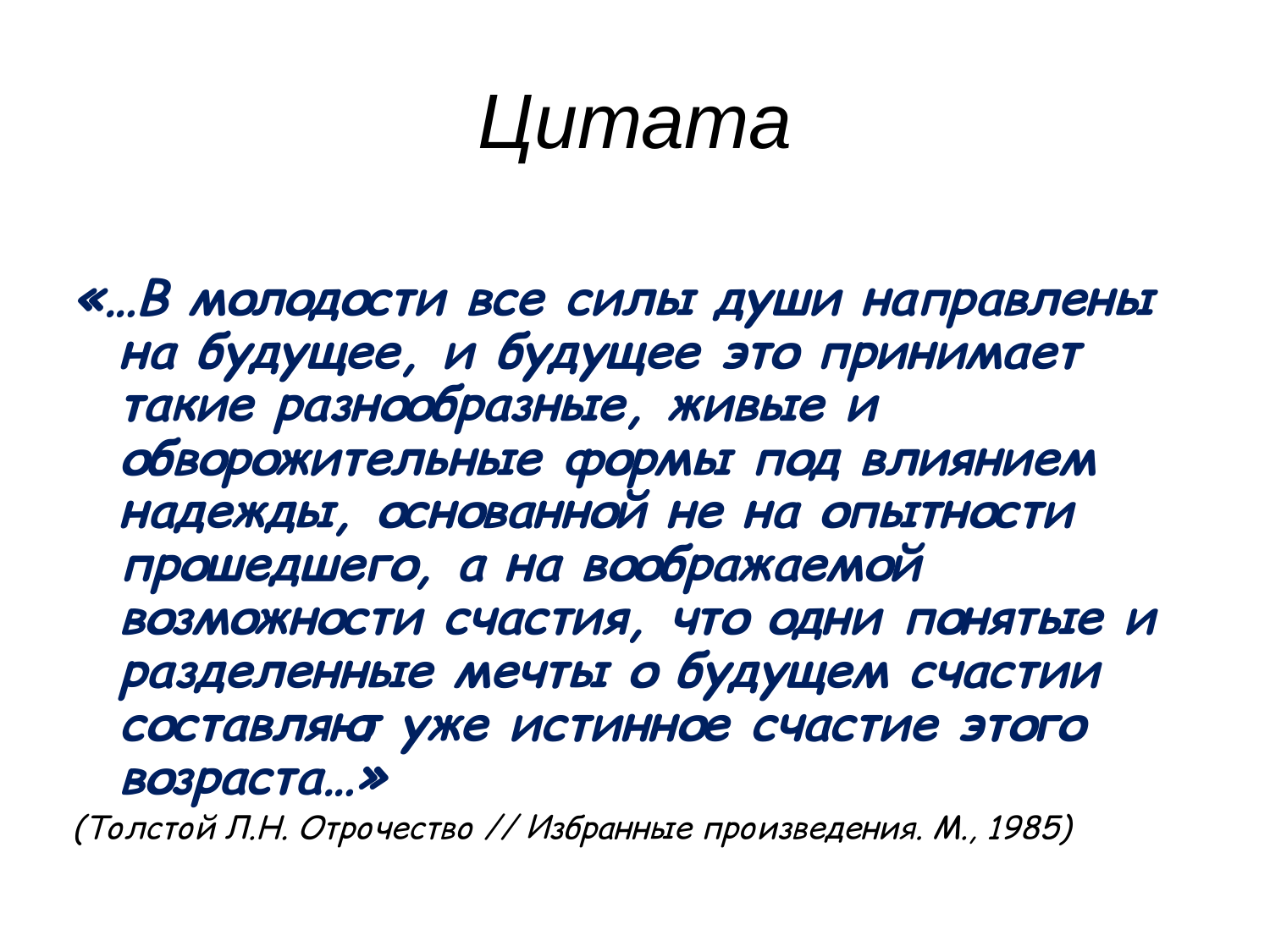

Цитата

«…В молодости все силы души направлены на будущее, и будущее это принимает такие разнообразные, живые и обворожительные формы под влиянием надежды, основанной не на опытности прошедшего, а на воображаемой возможности счастия, что одни понятые и разделенные мечты о будущем счастии составляют уже истинное счастие этого возраста…»
(Толстой Л.Н. Отрочество // Избранные произведения. М., 1985)